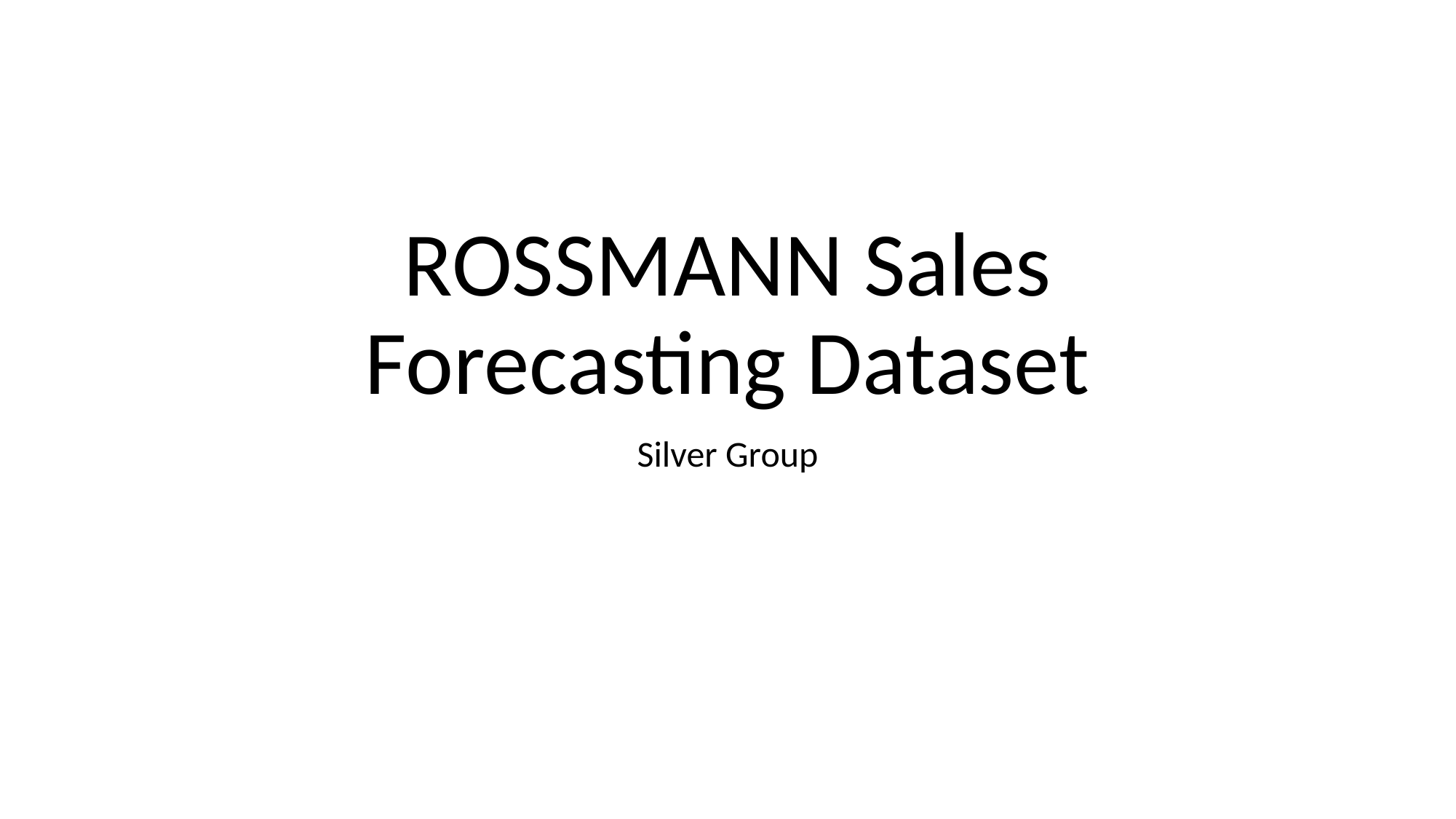

# ROSSMANN Sales Forecasting Dataset
Silver Group